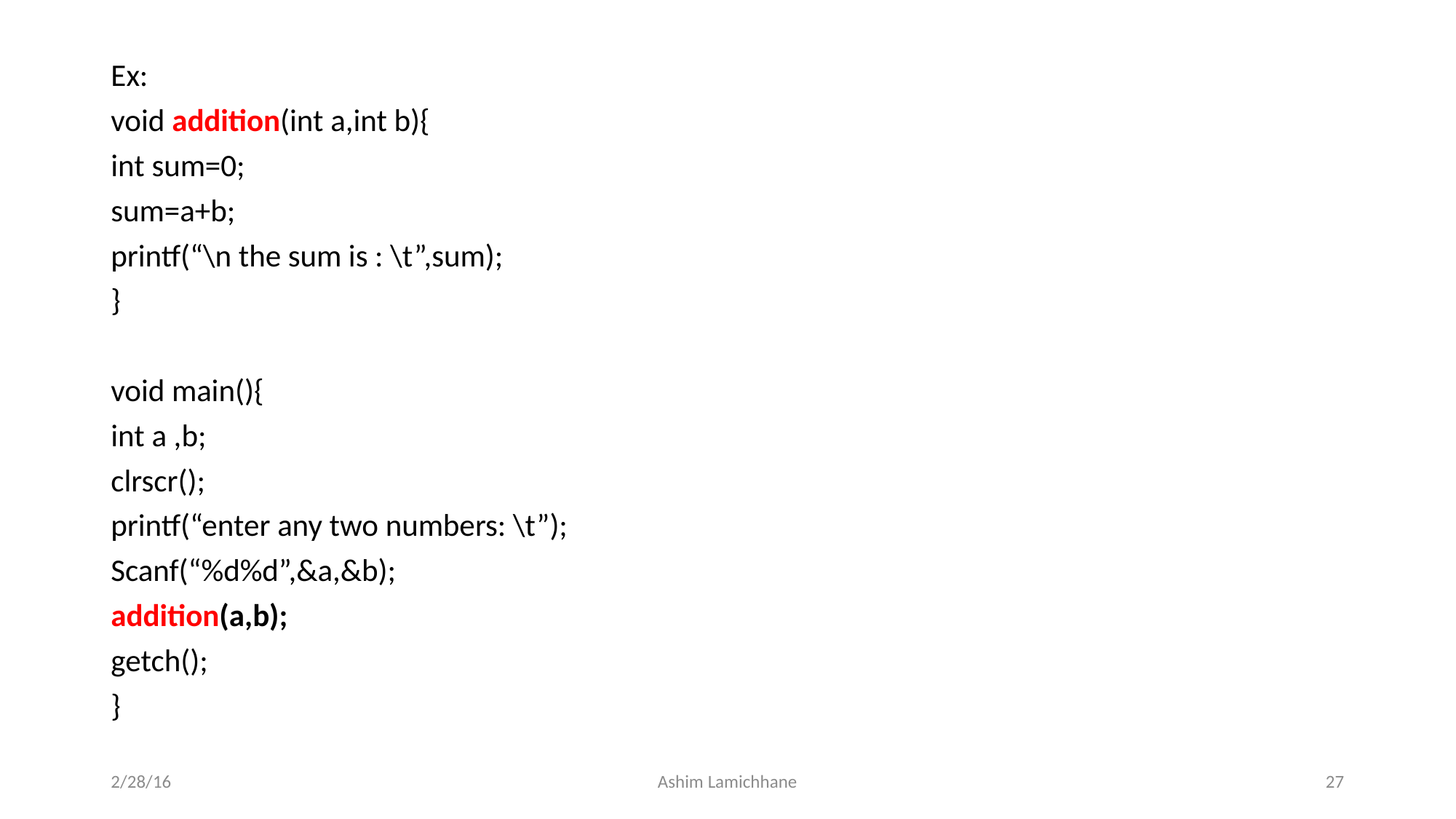

Ex:
void addition(int a,int b){
int sum=0;
sum=a+b;
printf(“\n the sum is : \t”,sum);
}

void main(){
int a ,b;
clrscr();
printf(“enter any two numbers: \t”);
Scanf(“%d%d”,&a,&b);
addition(a,b);
getch();
}
2/28/16
Ashim Lamichhane
27